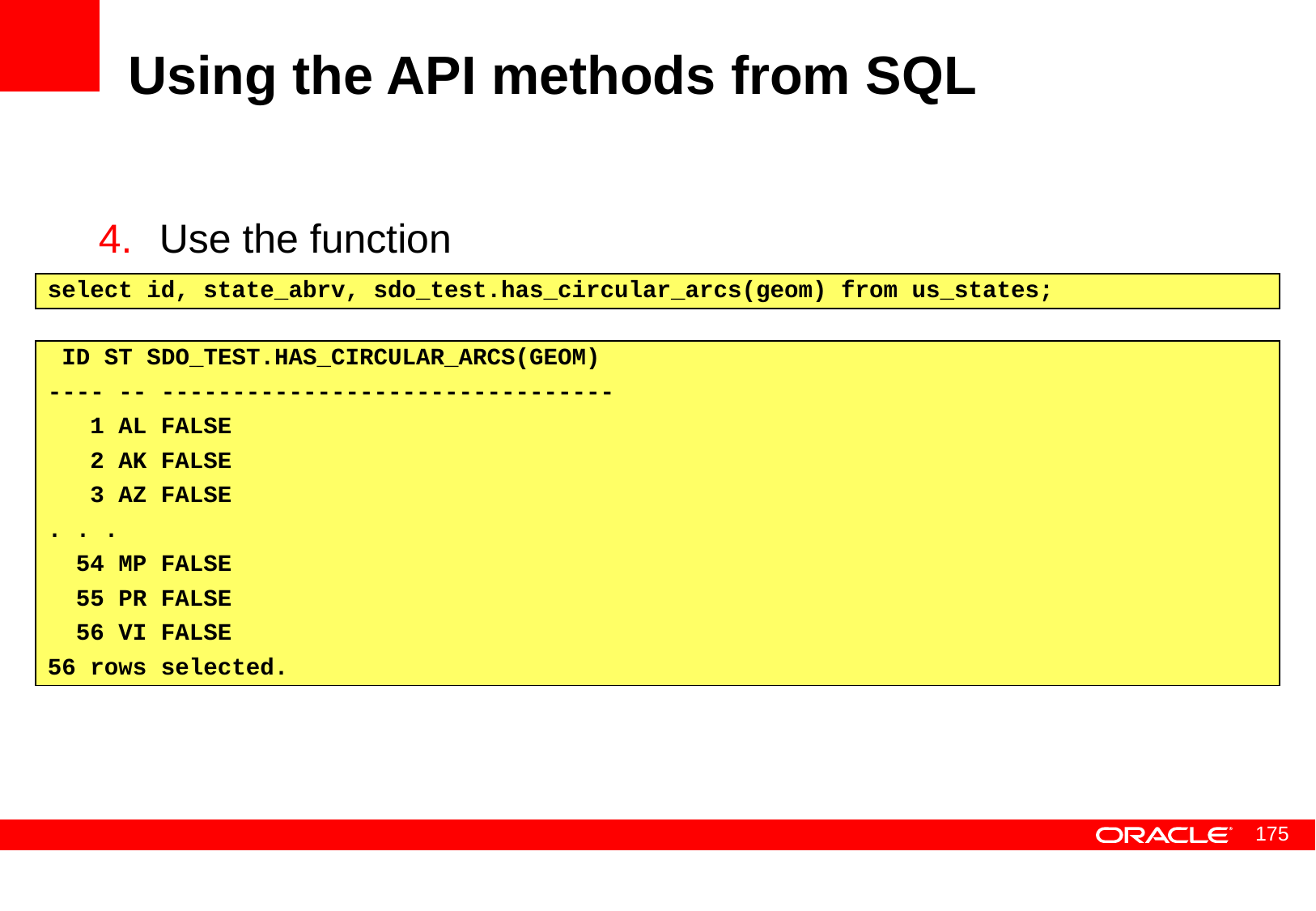

# Using the API methods from SQL
Use the function
select id, state_abrv, sdo_test.has_circular_arcs(geom) from us_states;
 ID ST SDO_TEST.HAS_CIRCULAR_ARCS(GEOM)
---- -- --------------------------------
   1 AL FALSE
   2 AK FALSE
   3 AZ FALSE
. . .
  54 MP FALSE
  55 PR FALSE
  56 VI FALSE
56 rows selected.